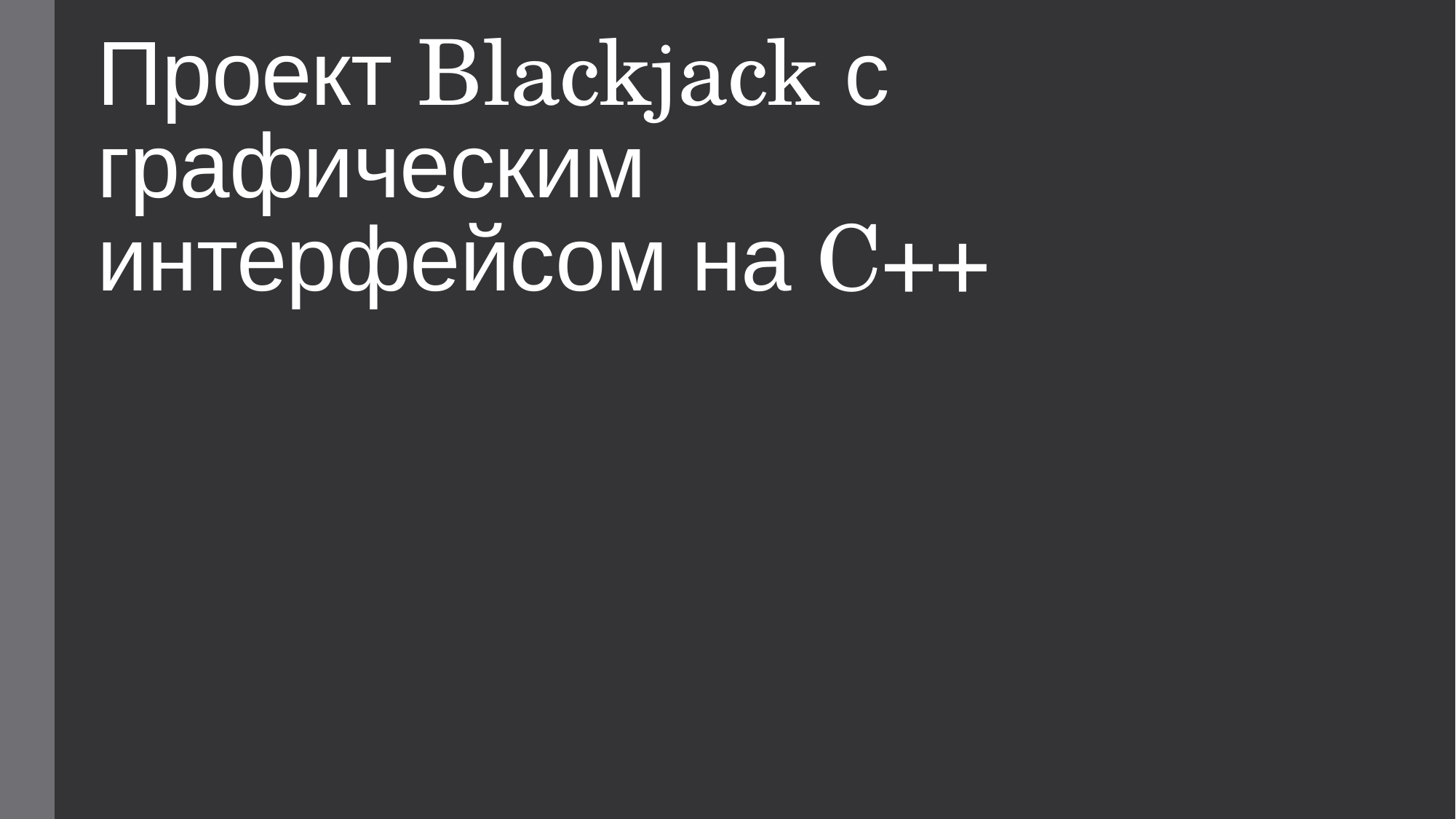

# Проект Blackjack с графическим интерфейсом на C++